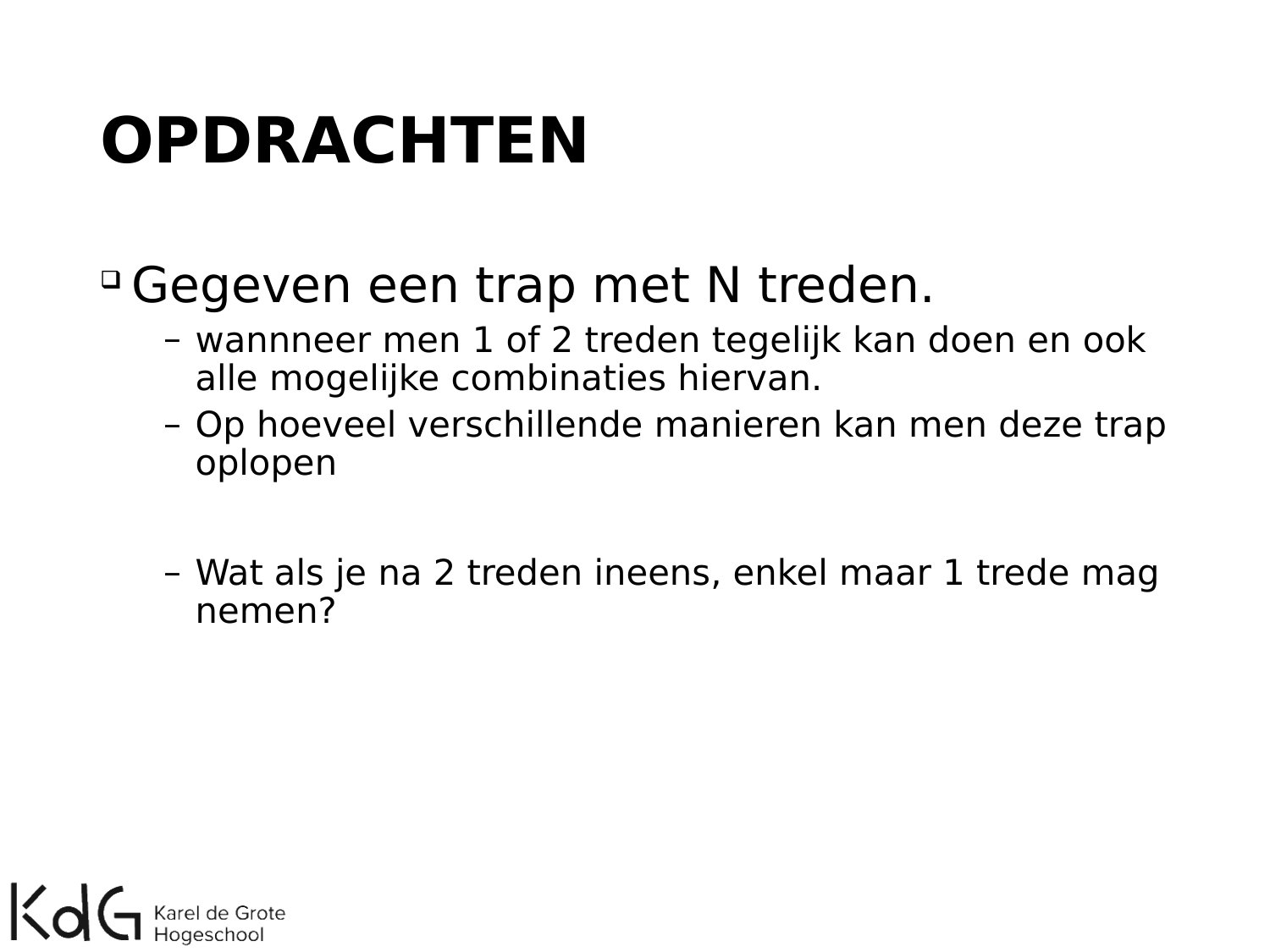

# OPDRACHTEN
Gegeven een trap met N treden.
wannneer men 1 of 2 treden tegelijk kan doen en ook alle mogelijke combinaties hiervan.
Op hoeveel verschillende manieren kan men deze trap oplopen

Wat als je na 2 treden ineens, enkel maar 1 trede mag nemen?